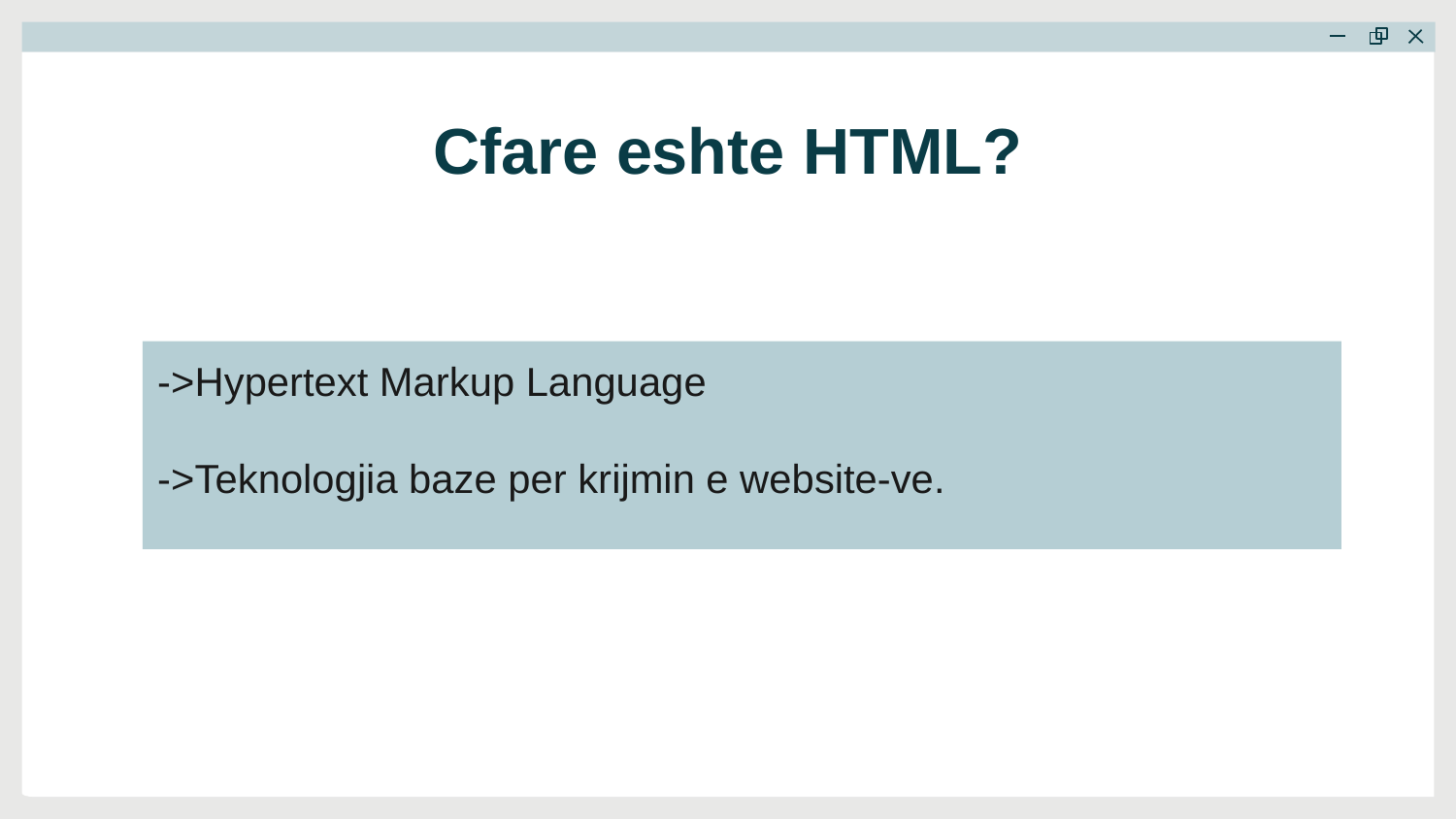

# Cfare eshte HTML?
->Hypertext Markup Language

->Teknologjia baze per krijmin e website-ve.